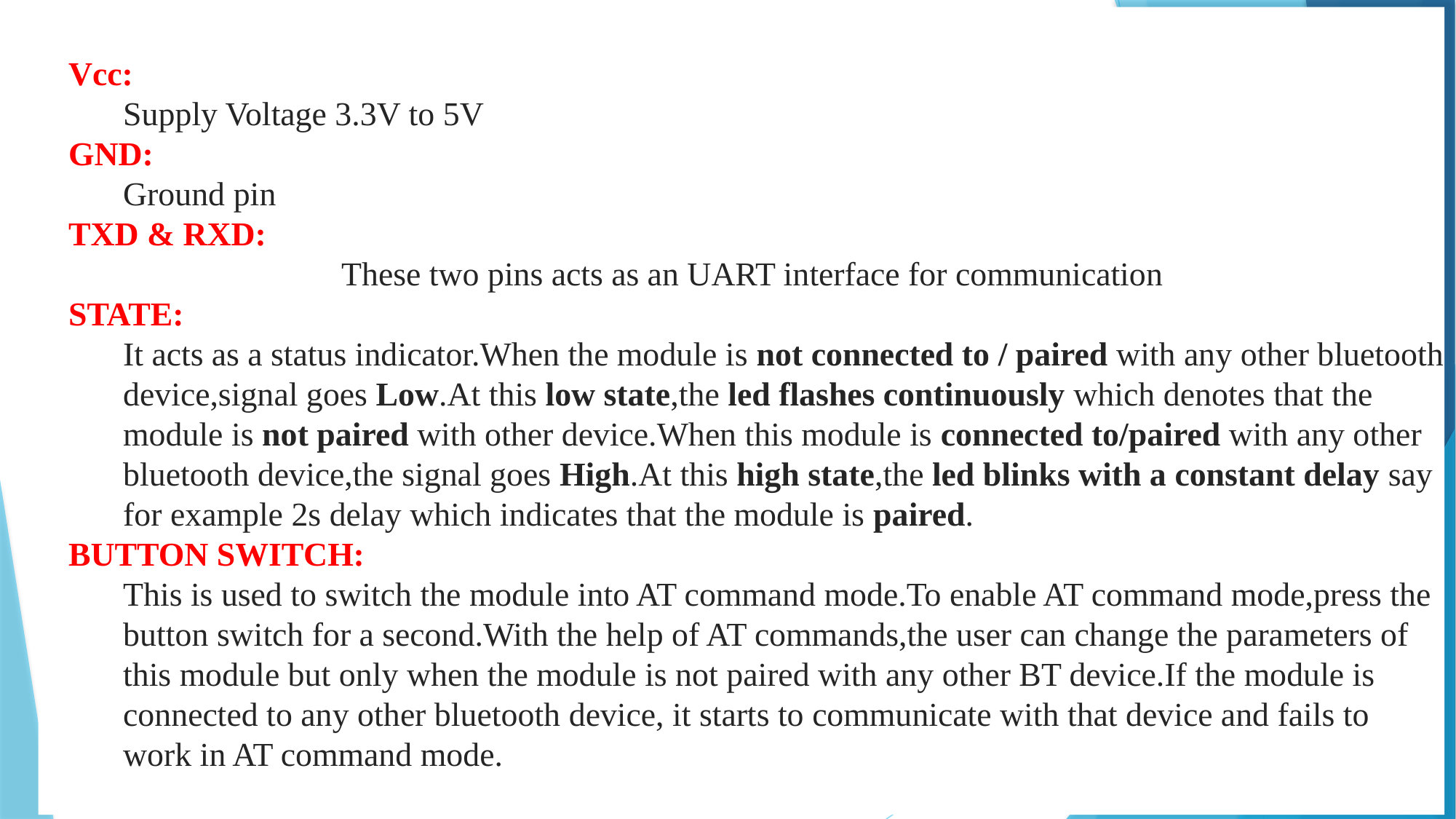

Vcc:
	Supply Voltage 3.3V to 5V
GND:
	Ground pin
TXD & RXD:
			These two pins acts as an UART interface for communication
STATE:
	It acts as a status indicator.When the module is not connected to / paired with any other bluetooth device,signal goes Low.At this low state,the led flashes continuously which denotes that the module is not paired with other device.When this module is connected to/paired with any other bluetooth device,the signal goes High.At this high state,the led blinks with a constant delay say for example 2s delay which indicates that the module is paired.
BUTTON SWITCH:
	This is used to switch the module into AT command mode.To enable AT command mode,press the button switch for a second.With the help of AT commands,the user can change the parameters of this module but only when the module is not paired with any other BT device.If the module is connected to any other bluetooth device, it starts to communicate with that device and fails to work in AT command mode.